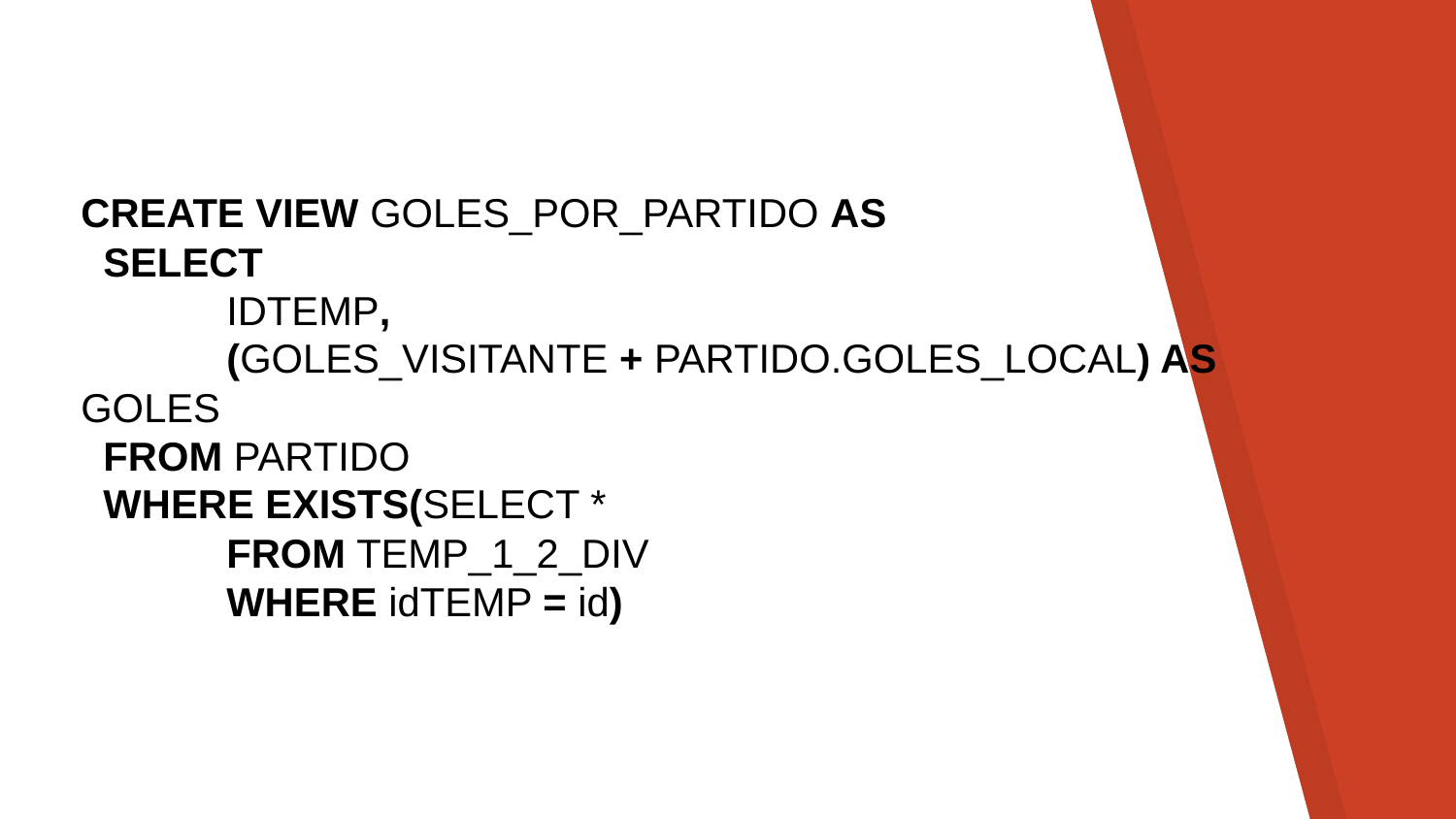

CREATE VIEW GOLES_POR_PARTIDO AS
  SELECT
	IDTEMP,
	(GOLES_VISITANTE + PARTIDO.GOLES_LOCAL) AS GOLES
  FROM PARTIDO
  WHERE EXISTS(SELECT *
           	FROM TEMP_1_2_DIV
           	WHERE idTEMP = id)